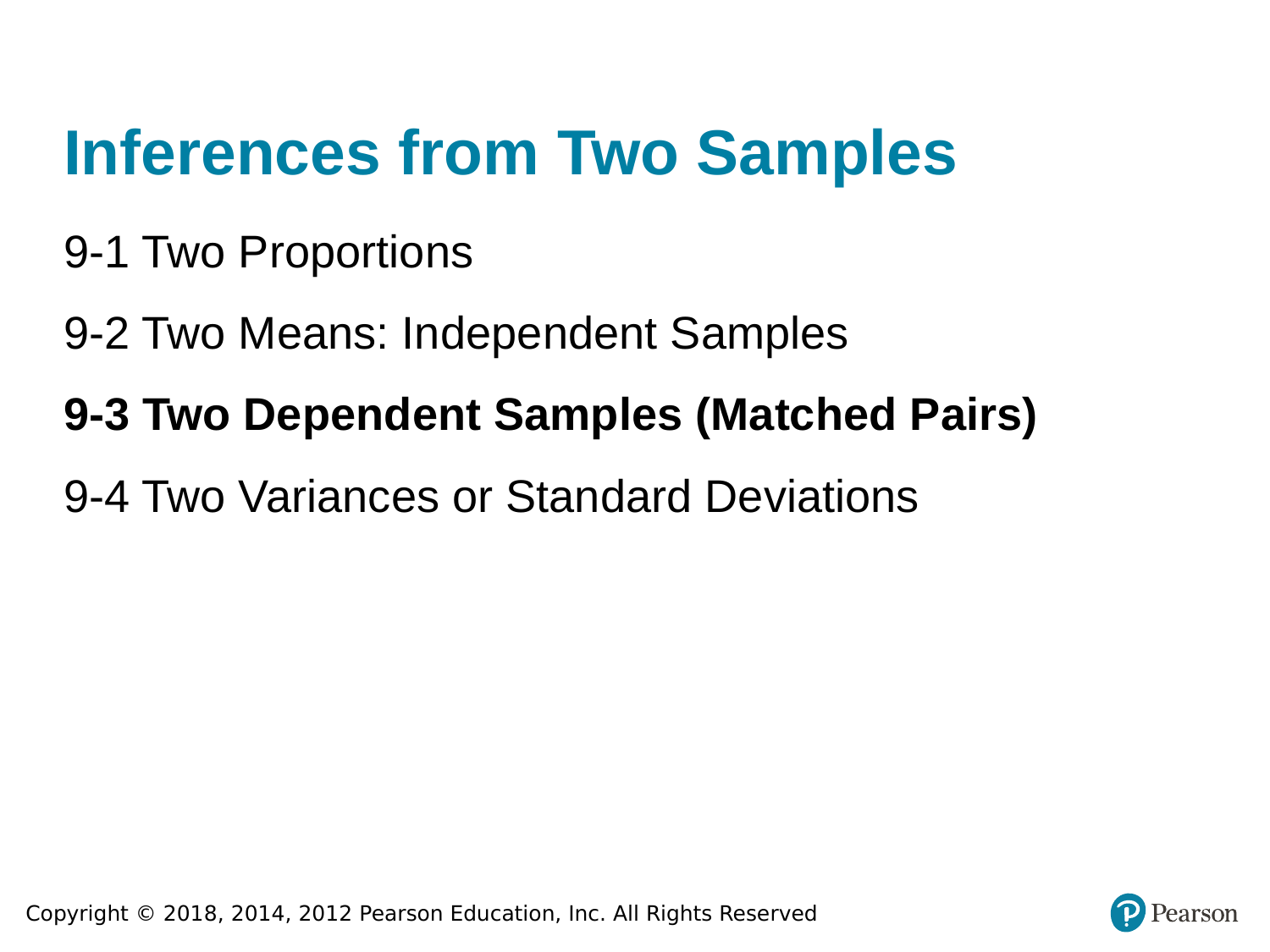

# Inferences from Two Samples
9-1 Two Proportions
9-2 Two Means: Independent Samples
9-3 Two Dependent Samples (Matched Pairs)
9-4 Two Variances or Standard Deviations